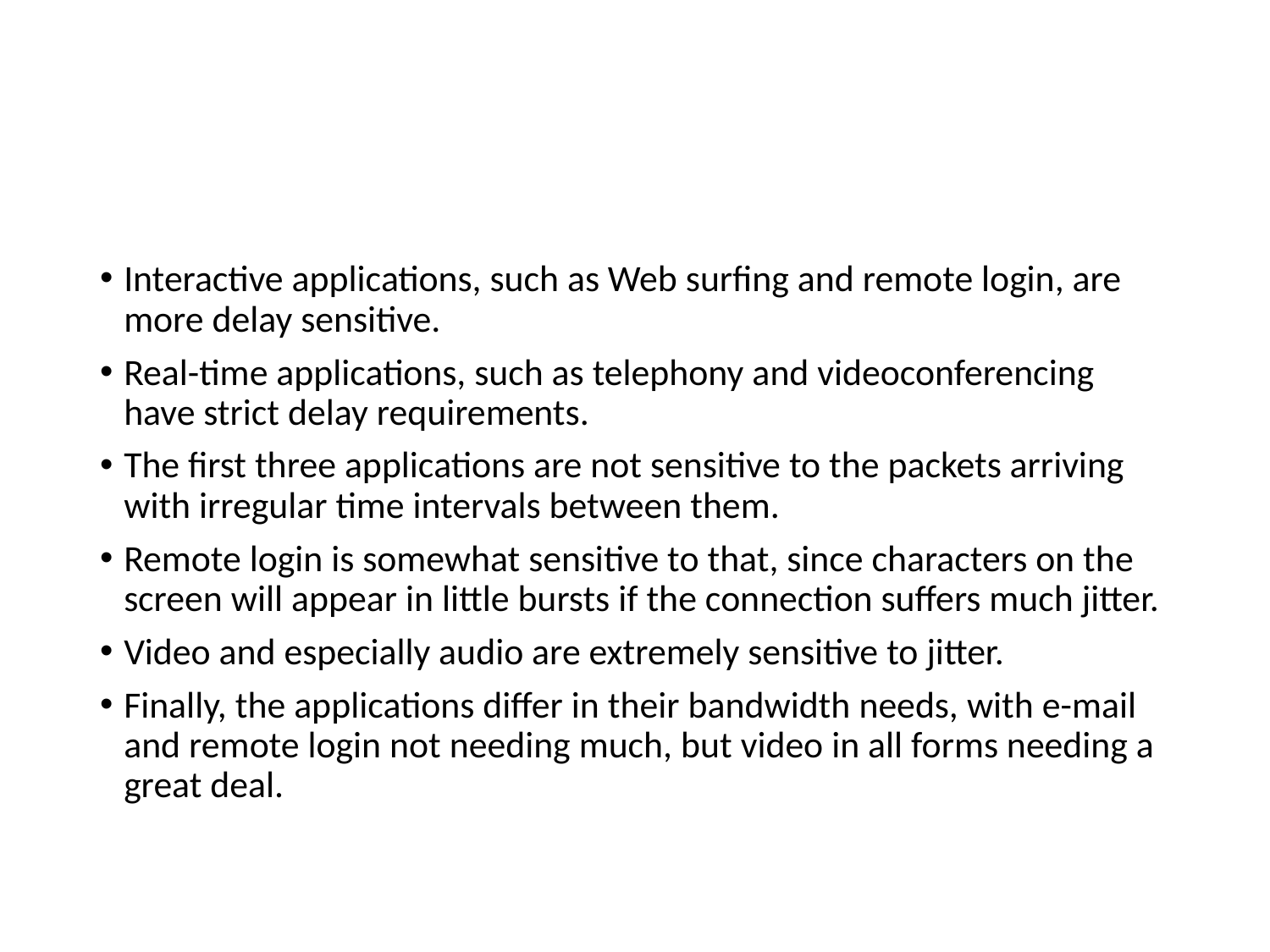

#
Interactive applications, such as Web surfing and remote login, are more delay sensitive.
Real-time applications, such as telephony and videoconferencing have strict delay requirements.
The first three applications are not sensitive to the packets arriving with irregular time intervals between them.
Remote login is somewhat sensitive to that, since characters on the screen will appear in little bursts if the connection suffers much jitter.
Video and especially audio are extremely sensitive to jitter.
Finally, the applications differ in their bandwidth needs, with e-mail and remote login not needing much, but video in all forms needing a great deal.